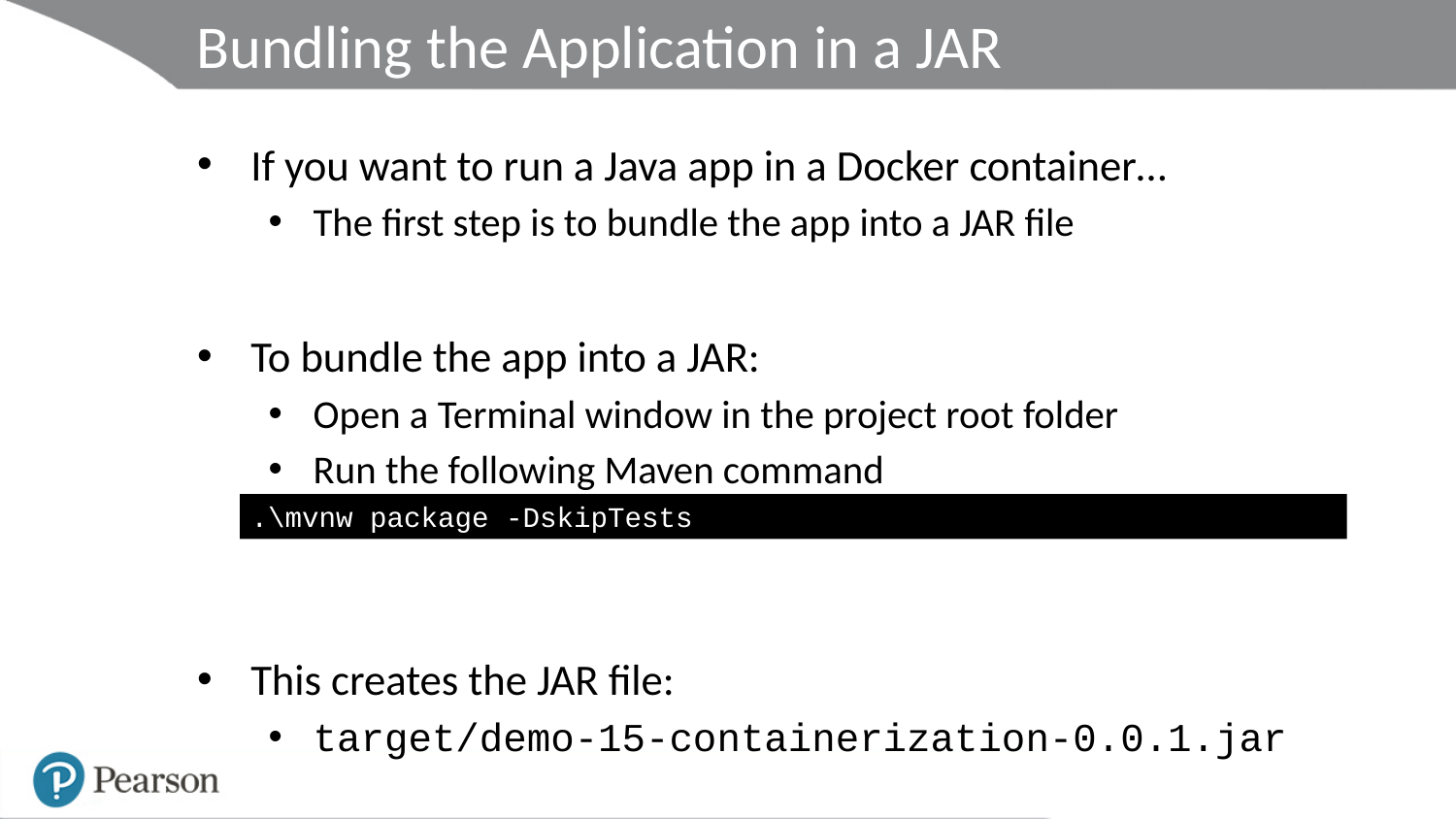

# Bundling the Application in a JAR
If you want to run a Java app in a Docker container…
The first step is to bundle the app into a JAR file

To bundle the app into a JAR:
Open a Terminal window in the project root folder
Run the following Maven command

This creates the JAR file:
target/demo-15-containerization-0.0.1.jar

.\mvnw package -DskipTests